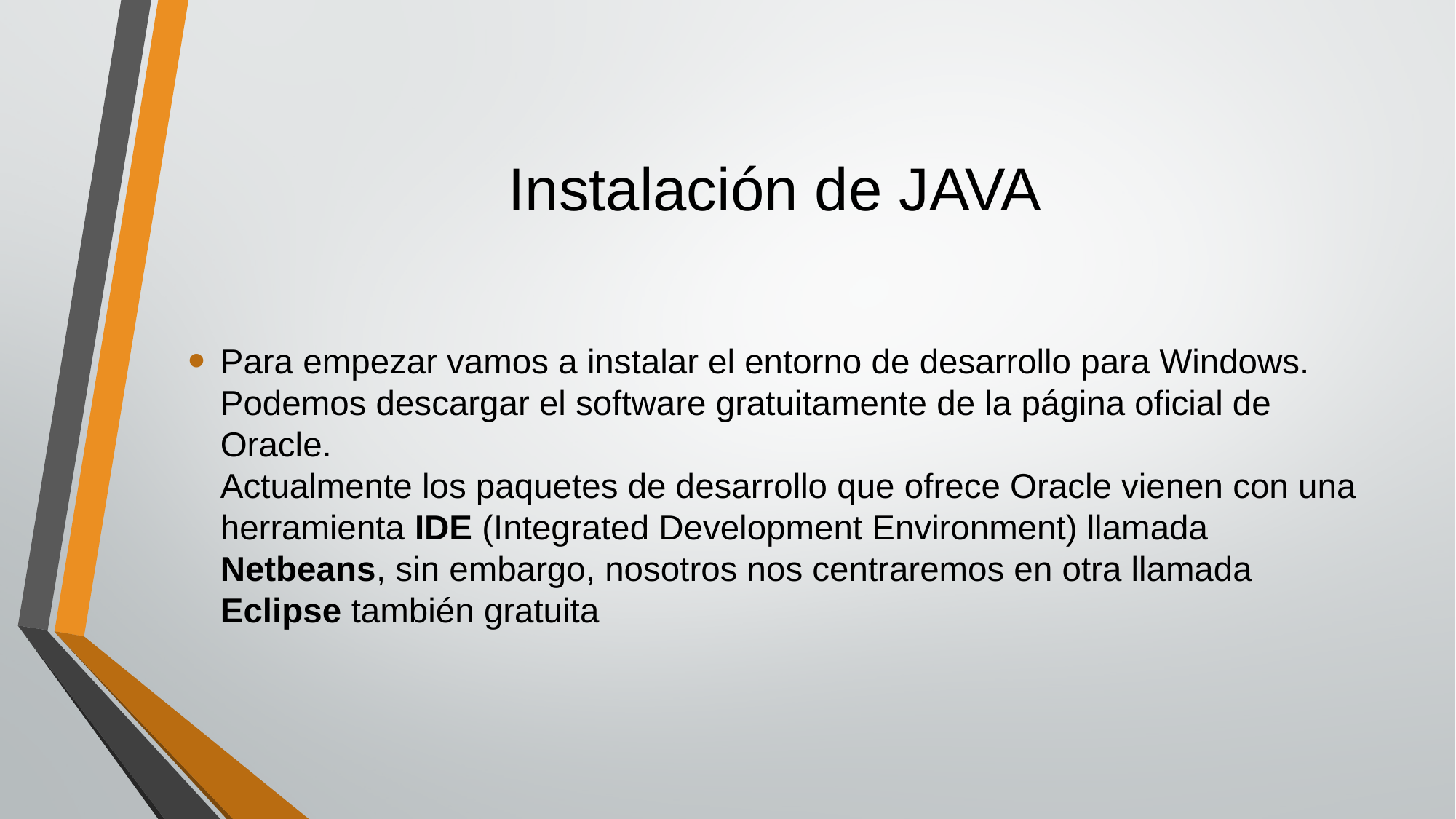

# Instalación de JAVA
Para empezar vamos a instalar el entorno de desarrollo para Windows. Podemos descargar el software gratuitamente de la página oficial de Oracle.
Actualmente los paquetes de desarrollo que ofrece Oracle vienen con una
herramienta IDE (Integrated Development Environment) llamada Netbeans, sin embargo, nosotros nos centraremos en otra llamada Eclipse también gratuita